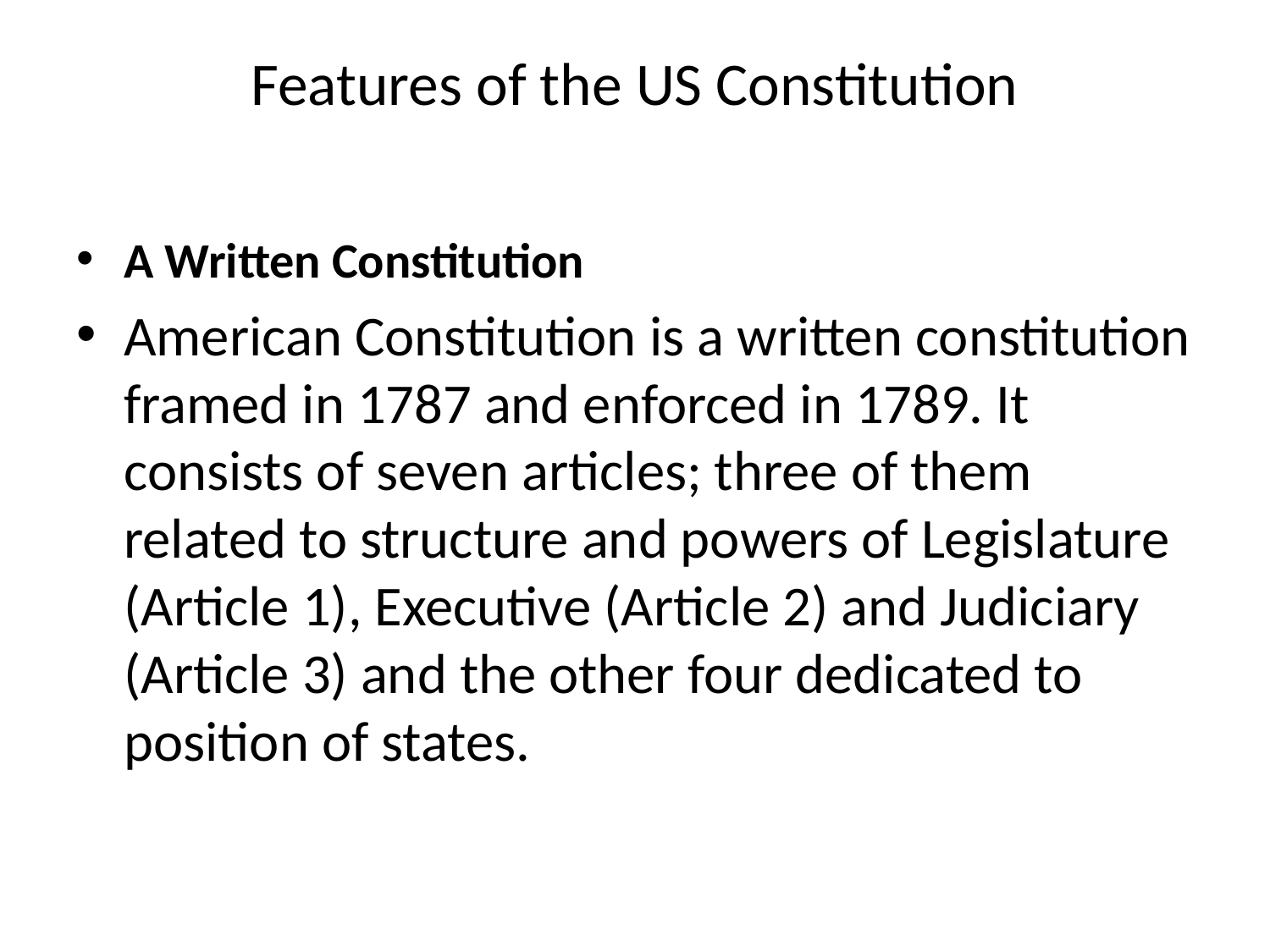

# Features of the US Constitution
A Written Constitution
American Constitution is a written constitution framed in 1787 and enforced in 1789. It consists of seven articles; three of them related to structure and powers of Legislature (Article 1), Executive (Article 2) and Judiciary (Article 3) and the other four dedicated to position of states.